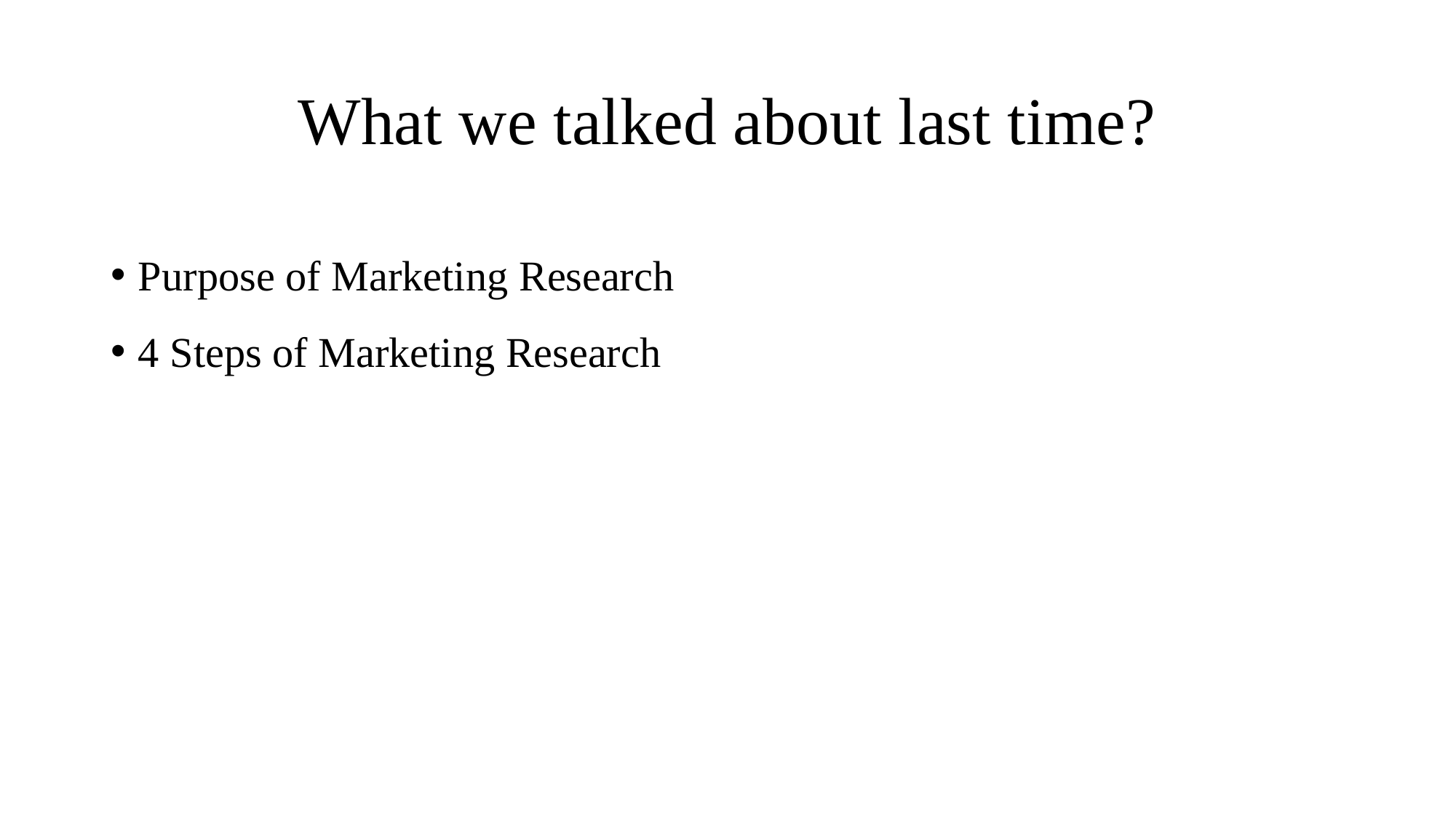

# What we talked about last time?
Purpose of Marketing Research
4 Steps of Marketing Research